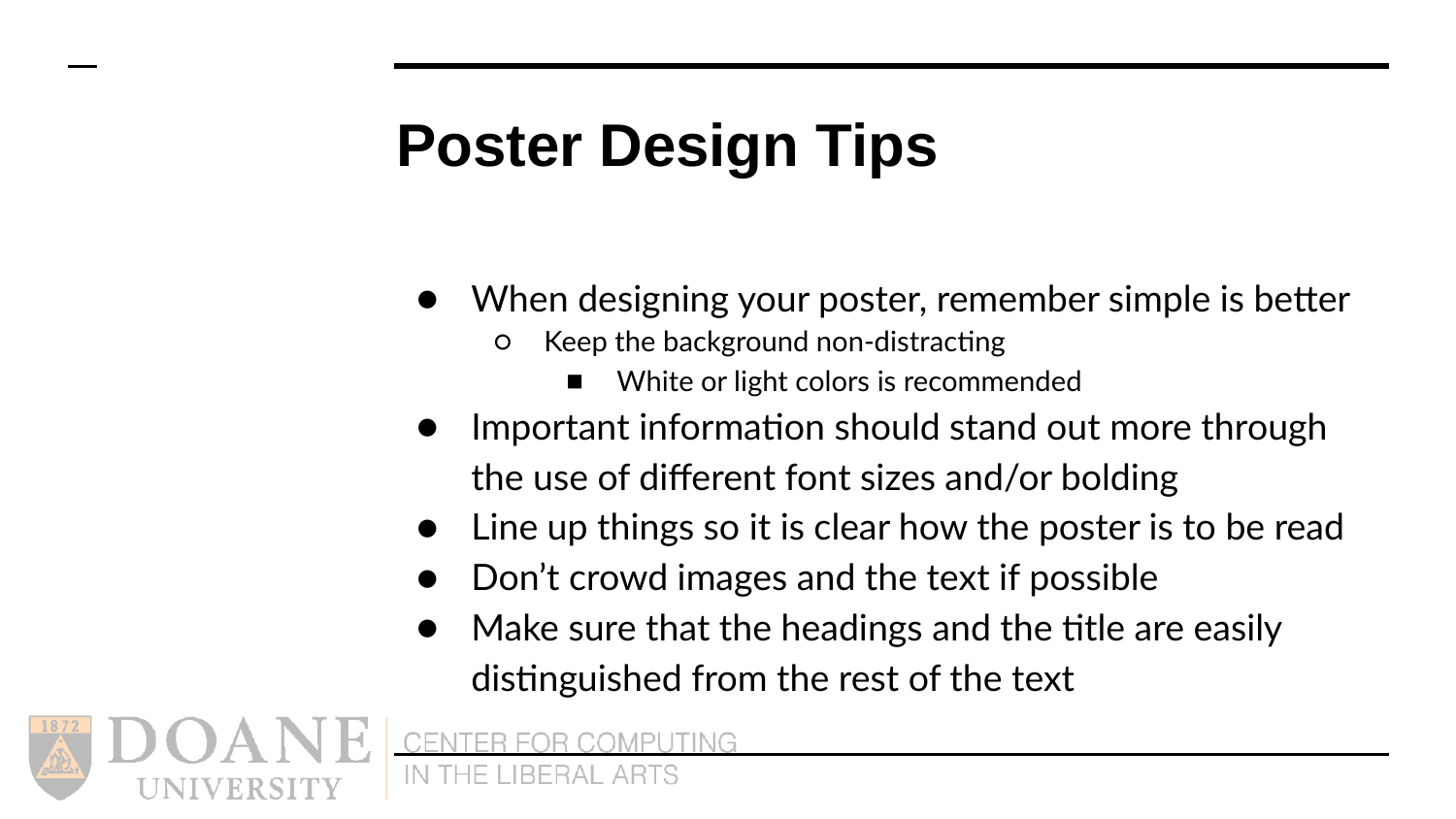

# Poster Design Tips
When designing your poster, remember simple is better
Keep the background non-distracting
White or light colors is recommended
Important information should stand out more through the use of different font sizes and/or bolding
Line up things so it is clear how the poster is to be read
Don’t crowd images and the text if possible
Make sure that the headings and the title are easily distinguished from the rest of the text